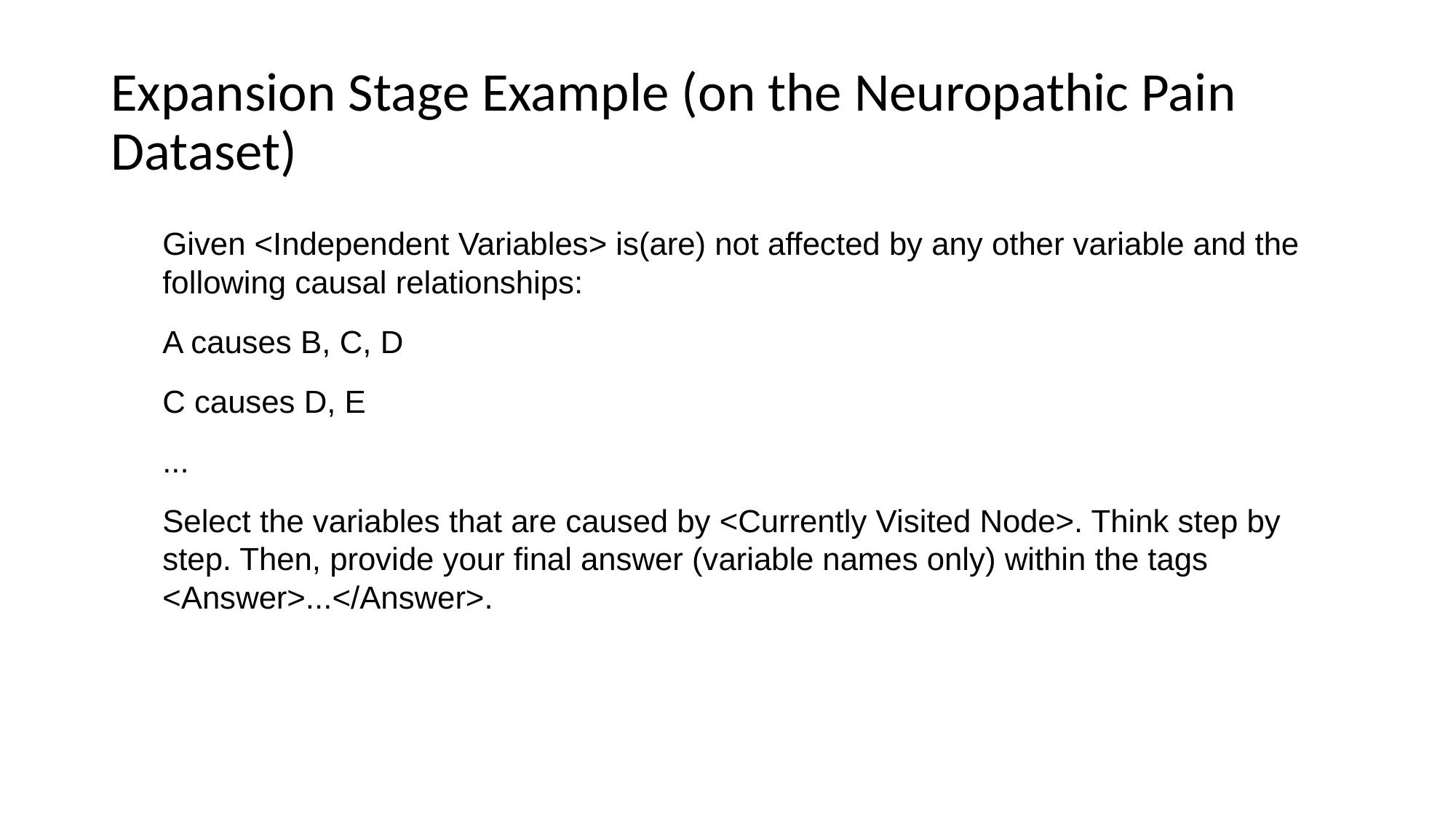

# Expansion Stage Example (on the Neuropathic Pain Dataset)
Given <Independent Variables> is(are) not affected by any other variable and the following causal relationships:
A causes B, C, D
C causes D, E
...
Select the variables that are caused by <Currently Visited Node>. Think step by step. Then, provide your final answer (variable names only) within the tags <Answer>...</Answer>.